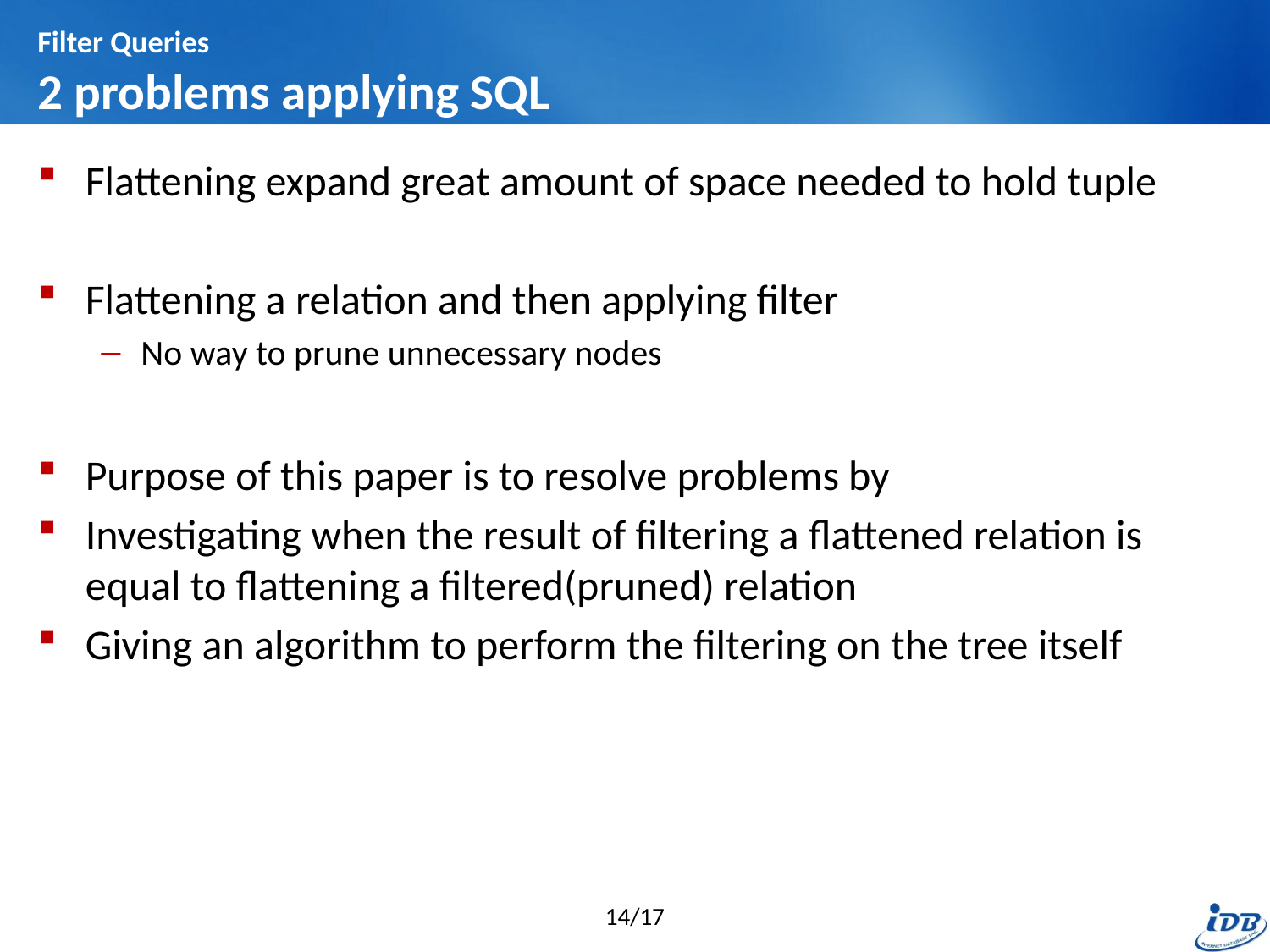

# Filter Queries 2 problems applying SQL
Flattening expand great amount of space needed to hold tuple

Flattening a relation and then applying filter
No way to prune unnecessary nodes

Purpose of this paper is to resolve problems by
Investigating when the result of filtering a flattened relation is equal to flattening a filtered(pruned) relation
Giving an algorithm to perform the filtering on the tree itself